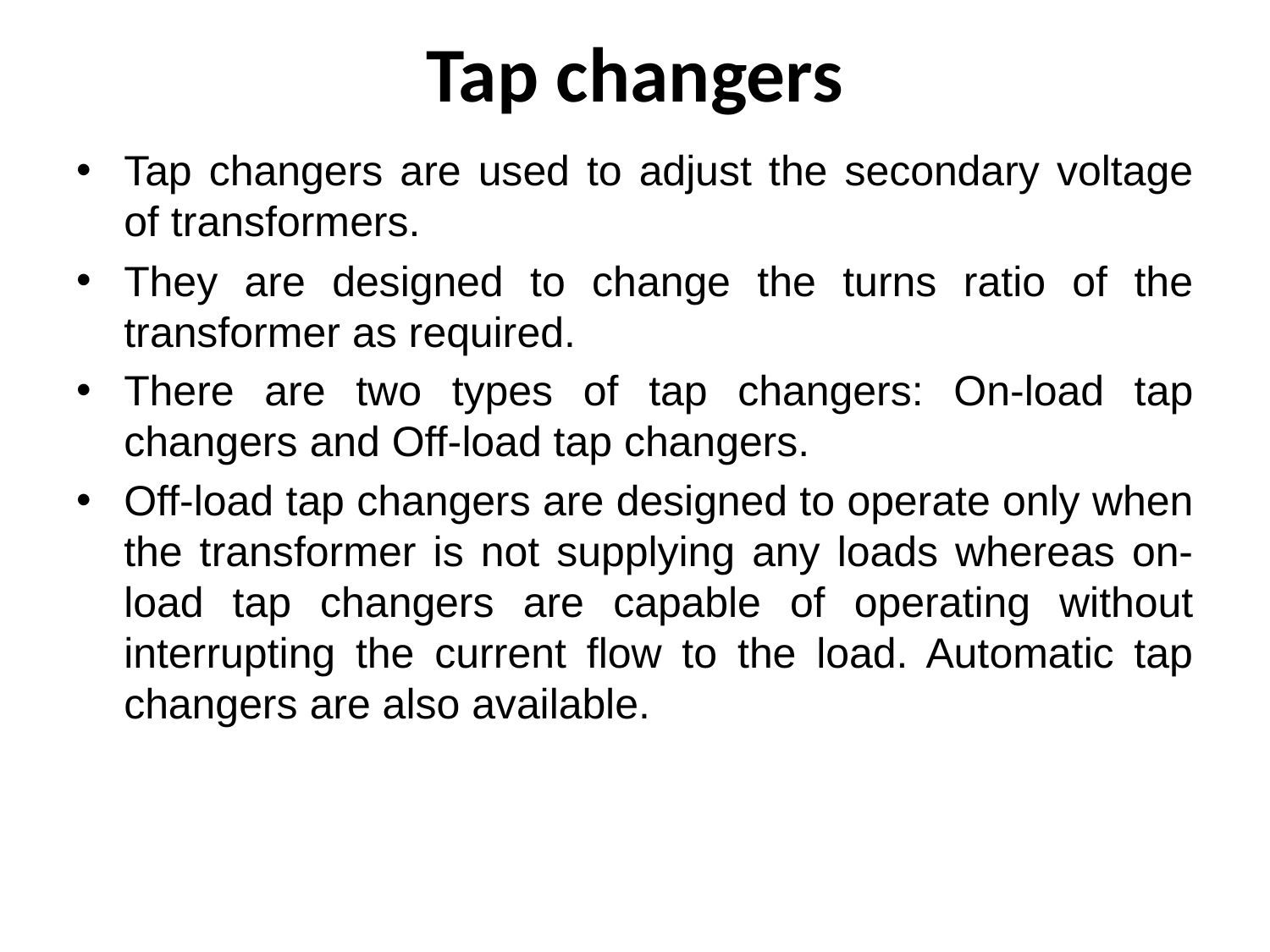

# Tap changers
Tap changers are used to adjust the secondary voltage of transformers.
They are designed to change the turns ratio of the transformer as required.
There are two types of tap changers: On-load tap changers and Off-load tap changers.
Off-load tap changers are designed to operate only when the transformer is not supplying any loads whereas on-load tap changers are capable of operating without interrupting the current flow to the load. Automatic tap changers are also available.